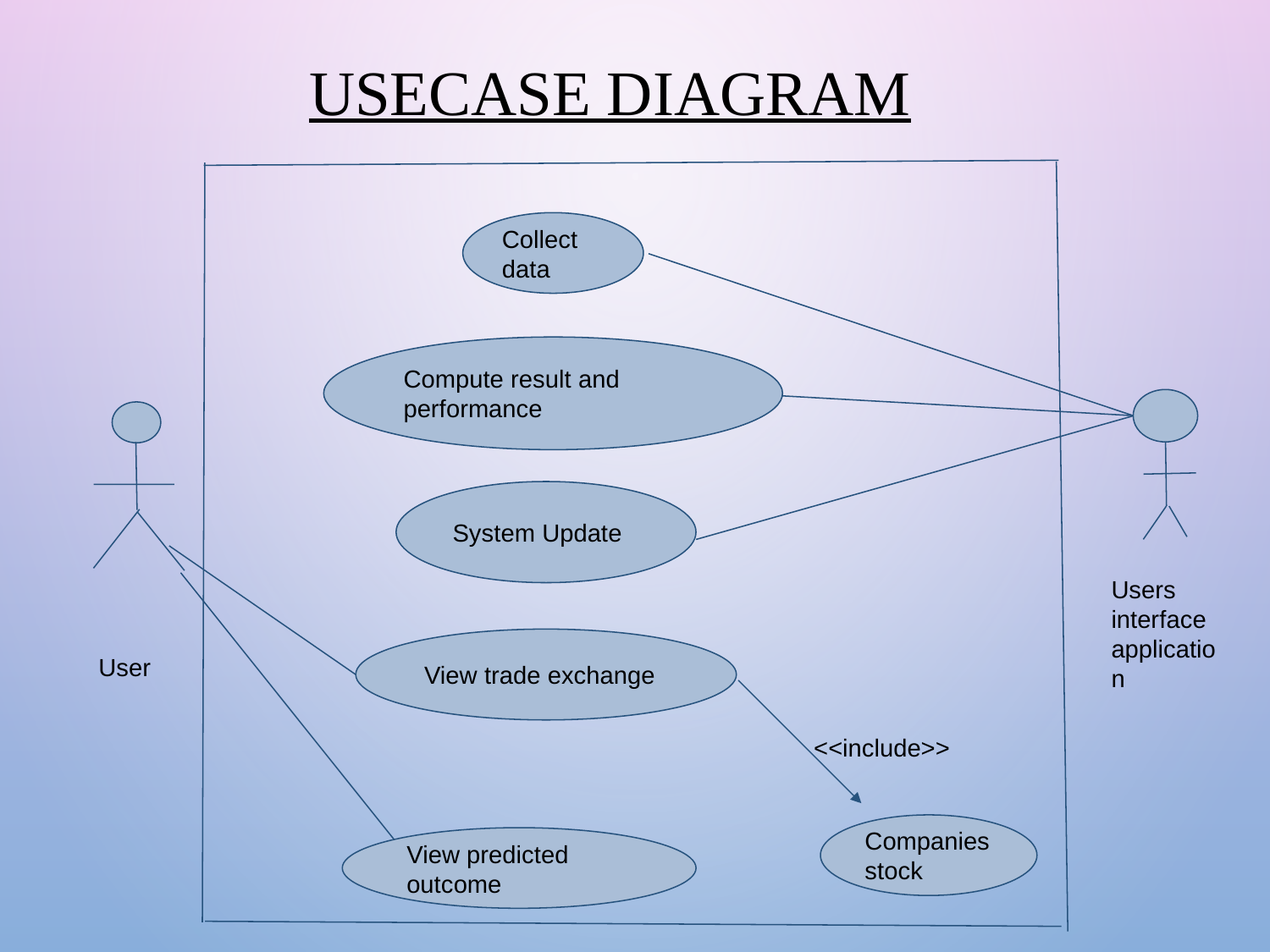

USECASE DIAGRAM

Collect data

Compute result and performance

System Update

Users interface application

View trade exchange
User

<<include>>
Companies stock
View predicted outcome